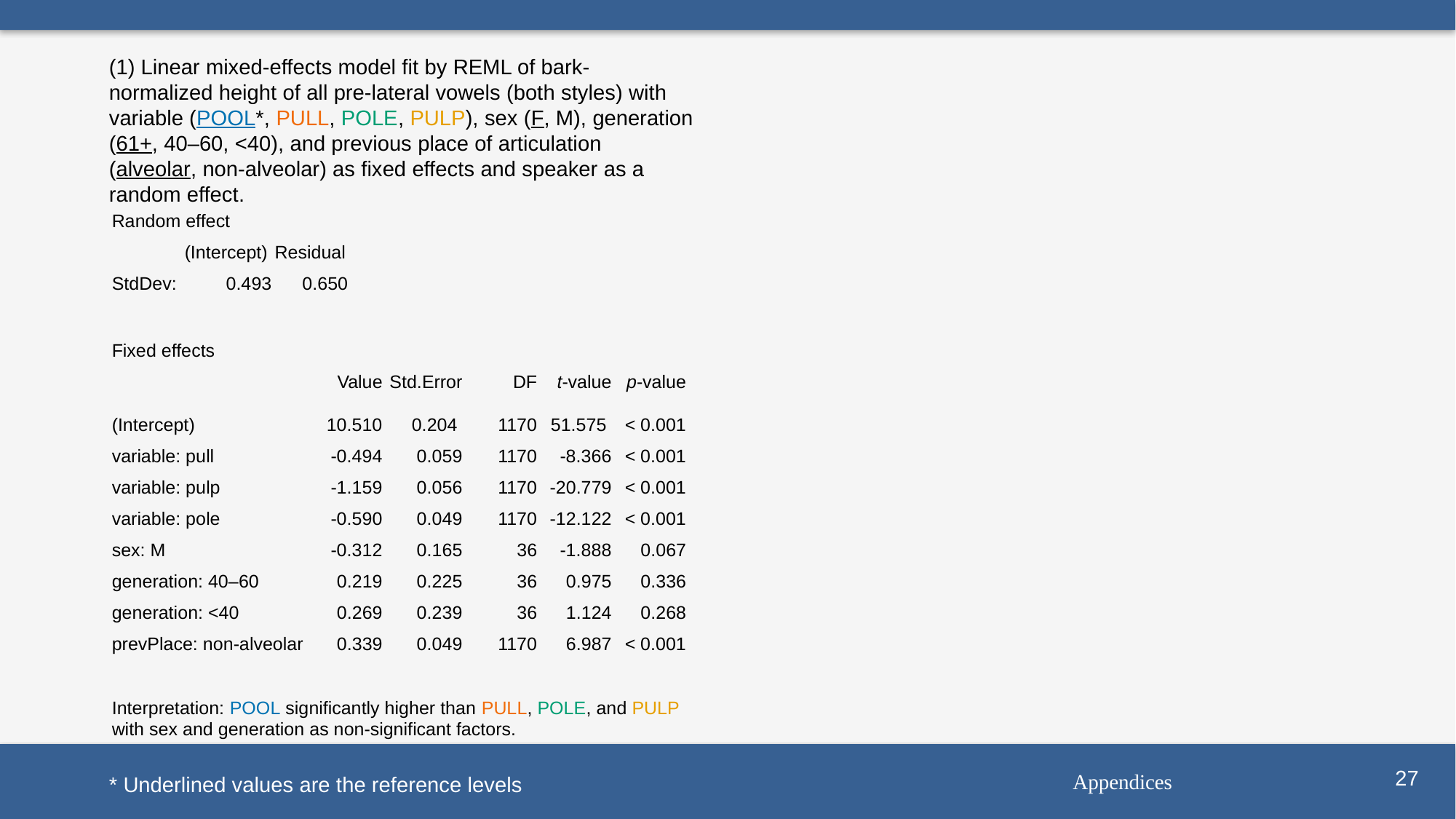

(1) Linear mixed-effects model fit by REML of bark-normalized height of all pre-lateral vowels (both styles) with variable (pool*, pull, pole, pulp), sex (F, M), generation (61+, 40–60, <40), and previous place of articulation (alveolar, non-alveolar) as fixed effects and speaker as a random effect.
| Random effect |  |  |
| --- | --- | --- |
|  | (Intercept) | Residual |
| StdDev: | 0.493 | 0.650 |
| Fixed effects |  |  |  |  |  |
| --- | --- | --- | --- | --- | --- |
|  | Value | Std.Error | DF | t-value | p-value |
| (Intercept) | 10.510 | 0.204 | 1170 | 51.575 | < 0.001 |
| variable: pull | -0.494 | 0.059 | 1170 | -8.366 | < 0.001 |
| variable: pulp | -1.159 | 0.056 | 1170 | -20.779 | < 0.001 |
| variable: pole | -0.590 | 0.049 | 1170 | -12.122 | < 0.001 |
| sex: M | -0.312 | 0.165 | 36 | -1.888 | 0.067 |
| generation: 40–60 | 0.219 | 0.225 | 36 | 0.975 | 0.336 |
| generation: <40 | 0.269 | 0.239 | 36 | 1.124 | 0.268 |
| prevPlace: non-alveolar | 0.339 | 0.049 | 1170 | 6.987 | < 0.001 |
| Interpretation: pool significantly higher than pull, pole, and pulp with sex and generation as non-significant factors. |  |  |  |  |  |
Appendices
27
* Underlined values are the reference levels